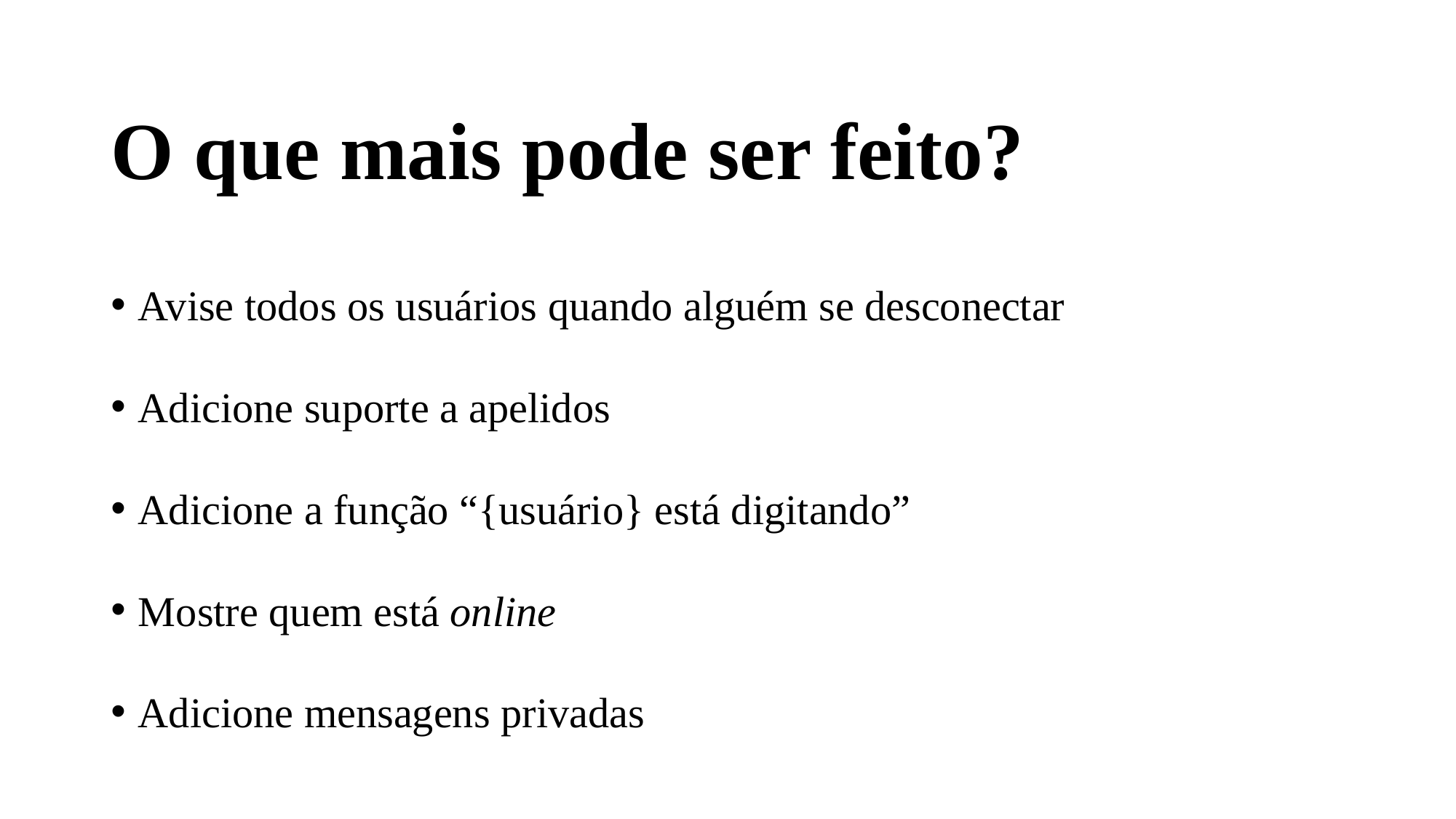

# O que mais pode ser feito?
Avise todos os usuários quando alguém se desconectar
Adicione suporte a apelidos
Adicione a função “{usuário} está digitando”
Mostre quem está online
Adicione mensagens privadas